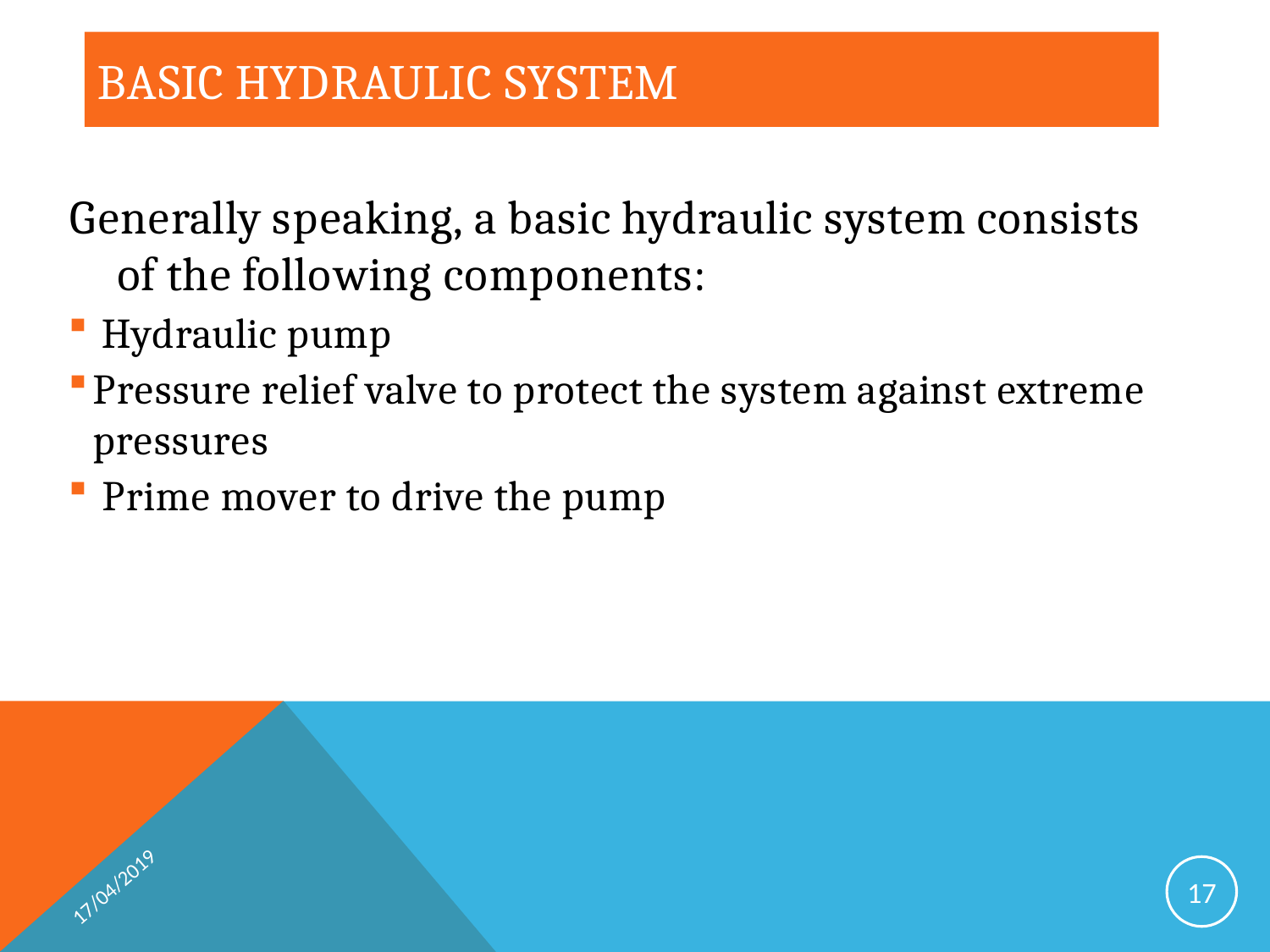

# BASIC HYDRAULIC SYSTEM
Generally speaking, a basic hydraulic system consists of the following components:
 Hydraulic pump
Pressure relief valve to protect the system against extreme pressures
 Prime mover to drive the pump
17/04/2019
17